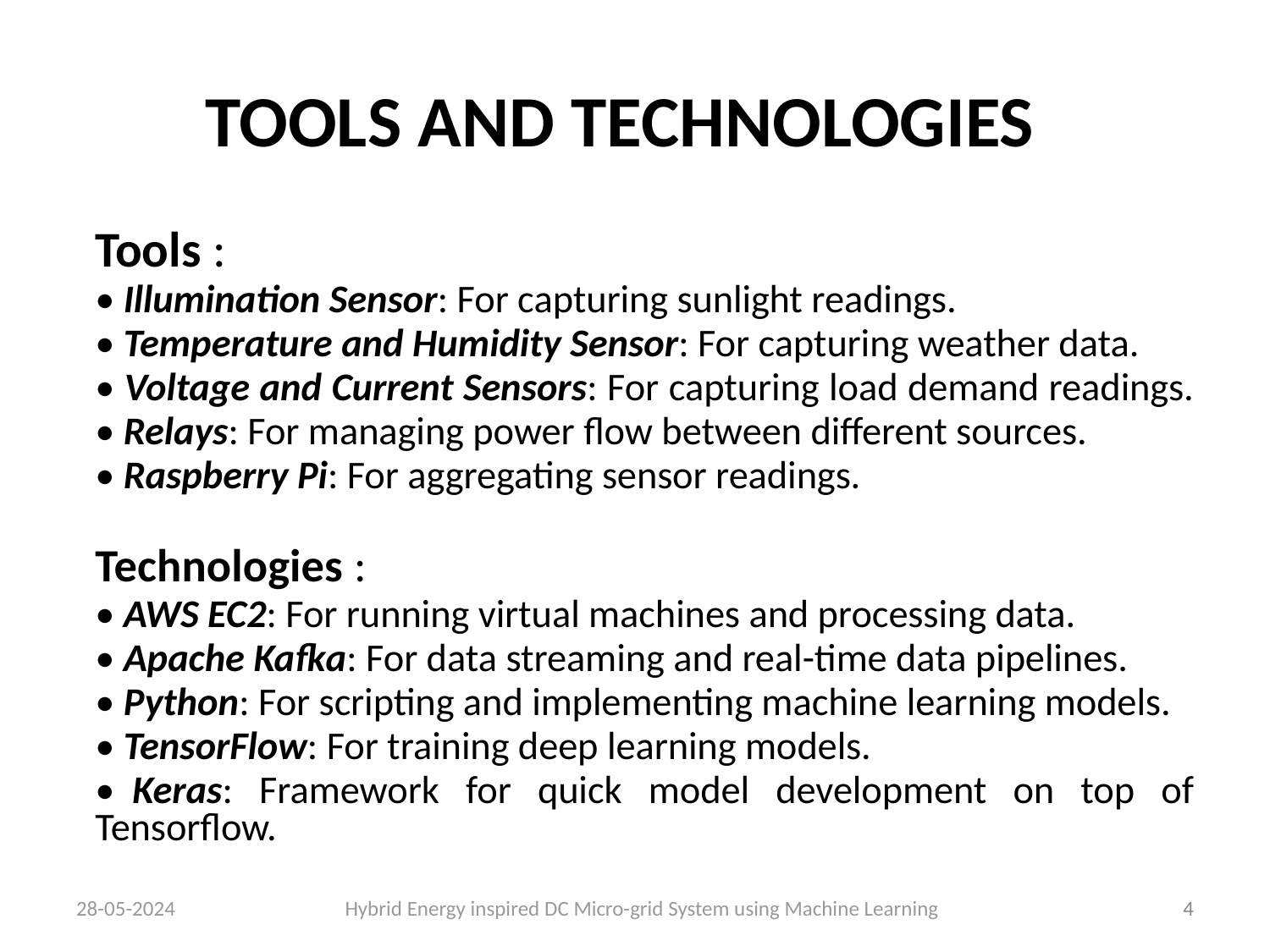

# TOOLS AND TECHNOLOGIES
Tools :
• Illumination Sensor: For capturing sunlight readings.
• Temperature and Humidity Sensor: For capturing weather data.
• Voltage and Current Sensors: For capturing load demand readings.
• Relays: For managing power flow between different sources.
• Raspberry Pi: For aggregating sensor readings.

Technologies :
• AWS EC2: For running virtual machines and processing data.
• Apache Kafka: For data streaming and real-time data pipelines.
• Python: For scripting and implementing machine learning models.
• TensorFlow: For training deep learning models.
• Keras: Framework for quick model development on top of Tensorflow.
28-05-2024                                   Hybrid Energy inspired DC Micro-grid System using Machine Learning
4